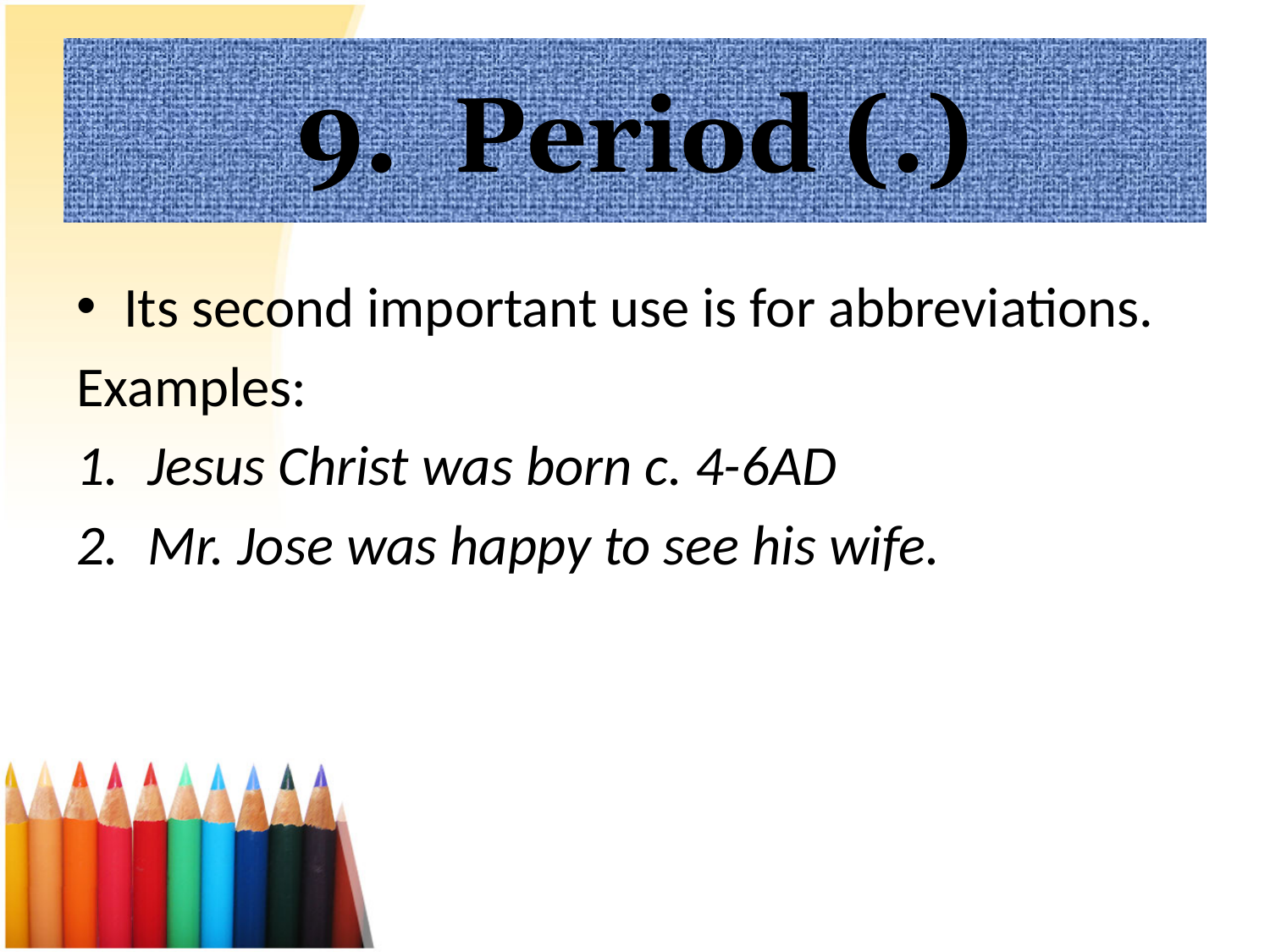

# 9.  Period (.)
Its second important use is for abbreviations.
Examples:
Jesus Christ was born c. 4-6AD
Mr. Jose was happy to see his wife.